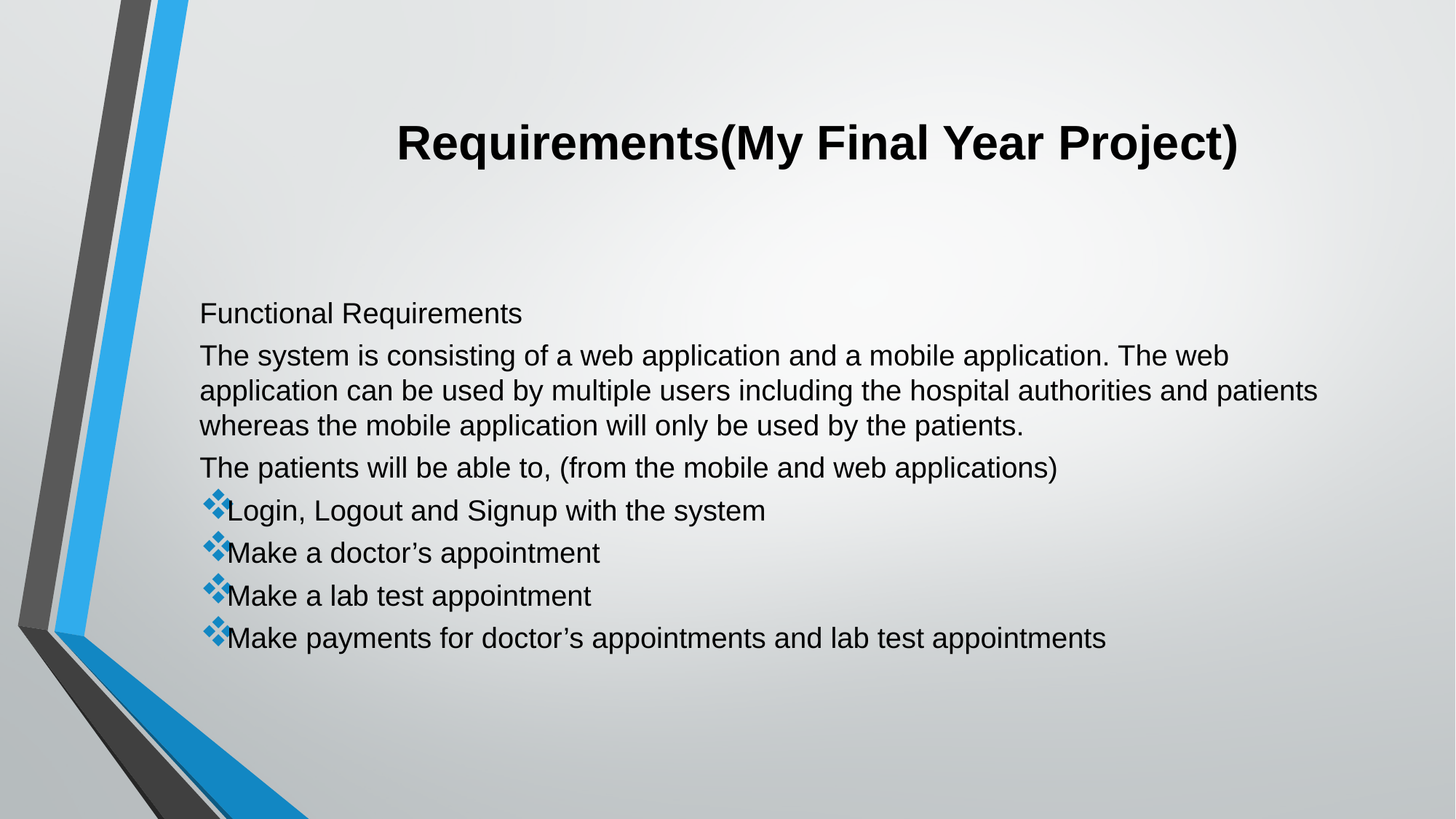

# Requirements(My Final Year Project)
Functional Requirements
The system is consisting of a web application and a mobile application. The web application can be used by multiple users including the hospital authorities and patients whereas the mobile application will only be used by the patients.
The patients will be able to, (from the mobile and web applications)
Login, Logout and Signup with the system
Make a doctor’s appointment
Make a lab test appointment
Make payments for doctor’s appointments and lab test appointments